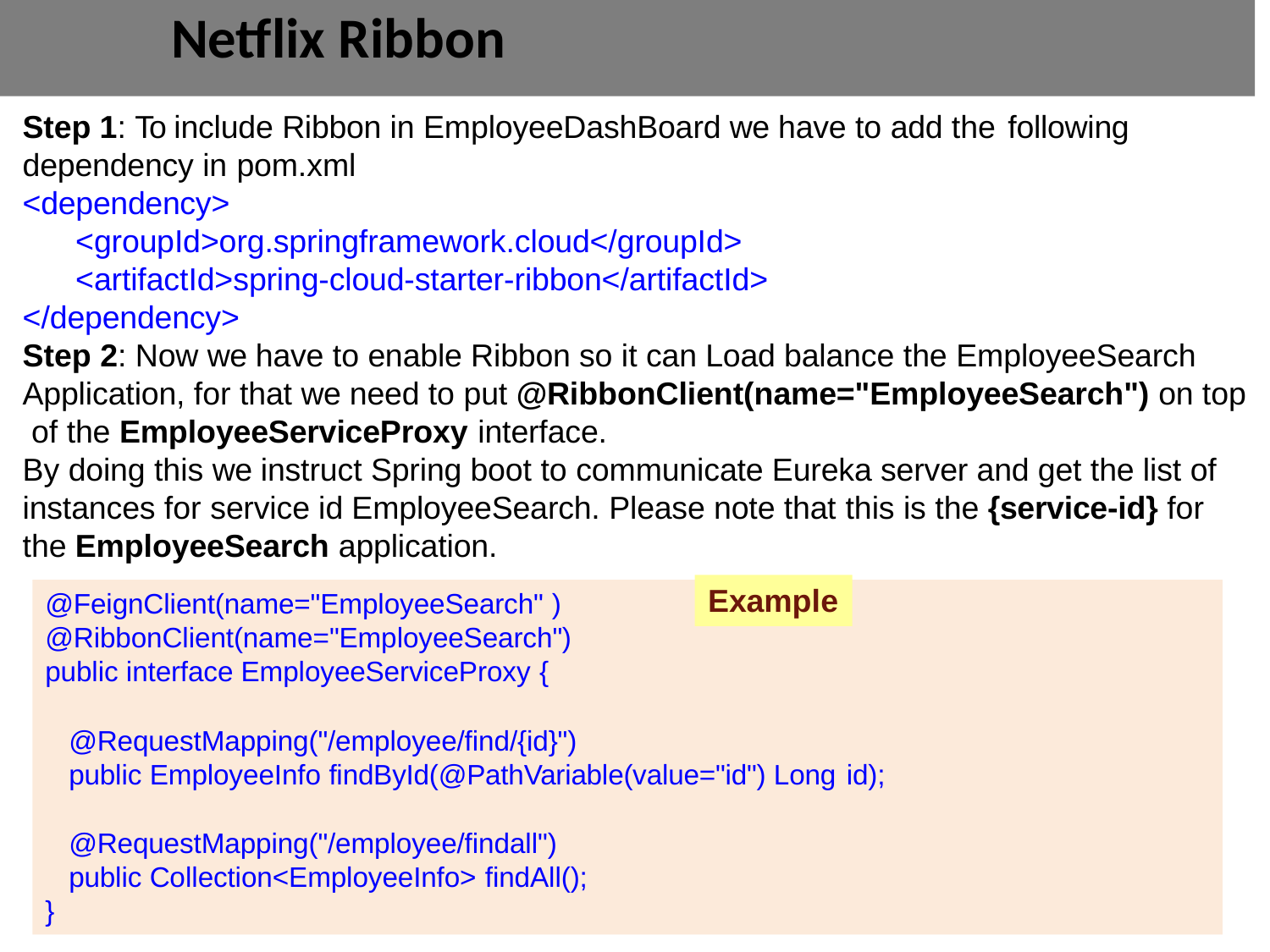

# Netflix Ribbon
Step 1: To include Ribbon in EmployeeDashBoard we have to add the following
dependency in pom.xml
<dependency>
<groupId>org.springframework.cloud</groupId>
<artifactId>spring-cloud-starter-ribbon</artifactId>
</dependency>
Step 2: Now we have to enable Ribbon so it can Load balance the EmployeeSearch  Application, for that we need to put @RibbonClient(name="EmployeeSearch") on top  of the EmployeeServiceProxy interface.
By doing this we instruct Spring boot to communicate Eureka server and get the list of  instances for service id EmployeeSearch. Please note that this is the {service-id} for  the EmployeeSearch application.

Example

@FeignClient(name="EmployeeSearch" )
@RibbonClient(name="EmployeeSearch")
public interface EmployeeServiceProxy {

@RequestMapping("/employee/find/{id}")
public EmployeeInfo findById(@PathVariable(value="id") Long id);

@RequestMapping("/employee/findall")  public Collection<EmployeeInfo> findAll();
}